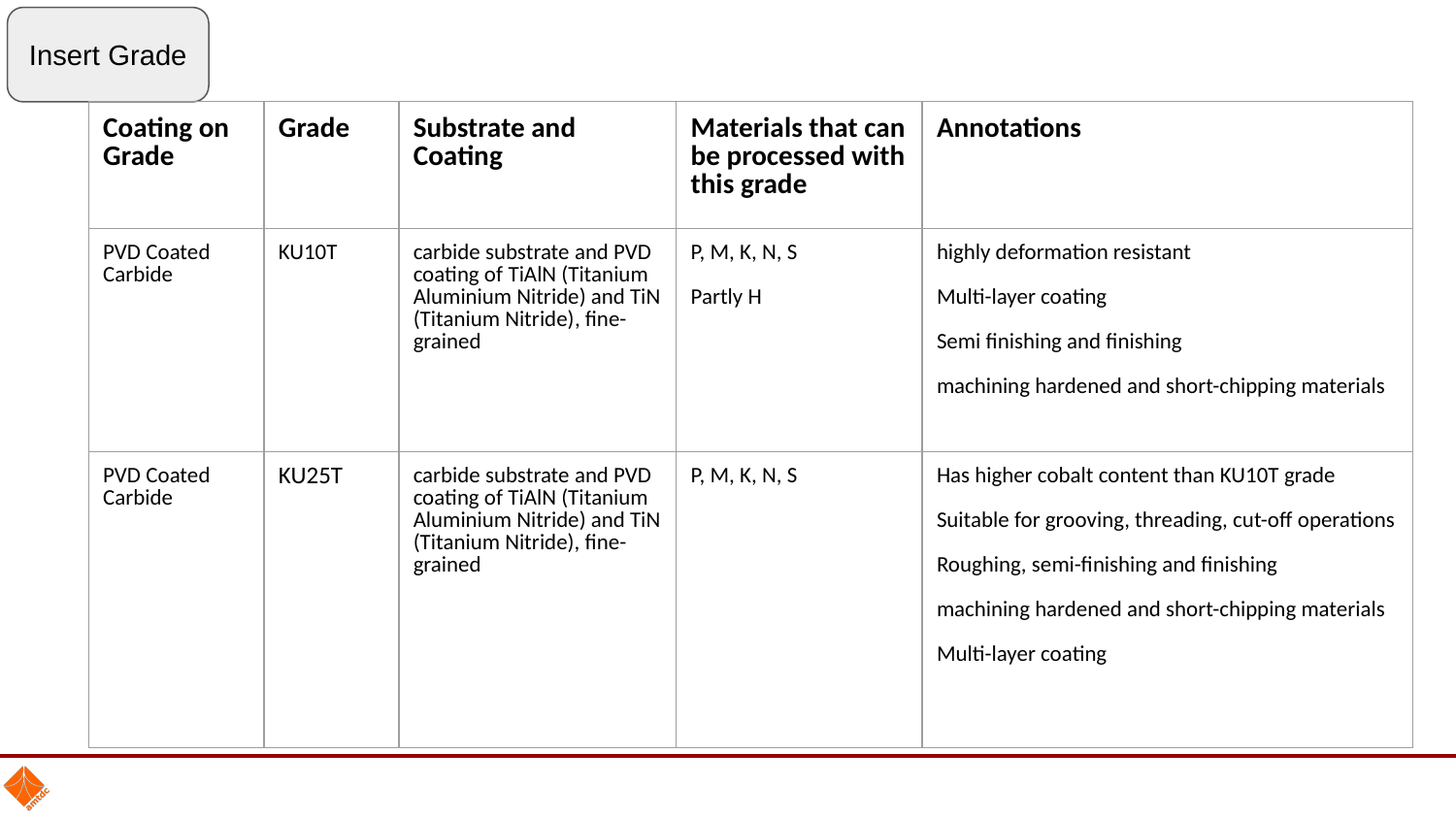

Insert Grade
| Coating on Grade | Grade | Substrate and Coating | Materials that can be processed with this grade | Annotations |
| --- | --- | --- | --- | --- |
| PVD Coated Carbide | KU10T | carbide substrate and PVD coating of TiAlN (Titanium Aluminium Nitride) and TiN (Titanium Nitride), fine-grained | P, M, K, N, S Partly H | highly deformation resistant Multi-layer coating Semi finishing and finishing machining hardened and short-chipping materials |
| PVD Coated Carbide | KU25T | carbide substrate and PVD coating of TiAlN (Titanium Aluminium Nitride) and TiN (Titanium Nitride), fine-grained | P, M, K, N, S | Has higher cobalt content than KU10T grade Suitable for grooving, threading, cut-off operations Roughing, semi-finishing and finishing machining hardened and short-chipping materials Multi-layer coating |